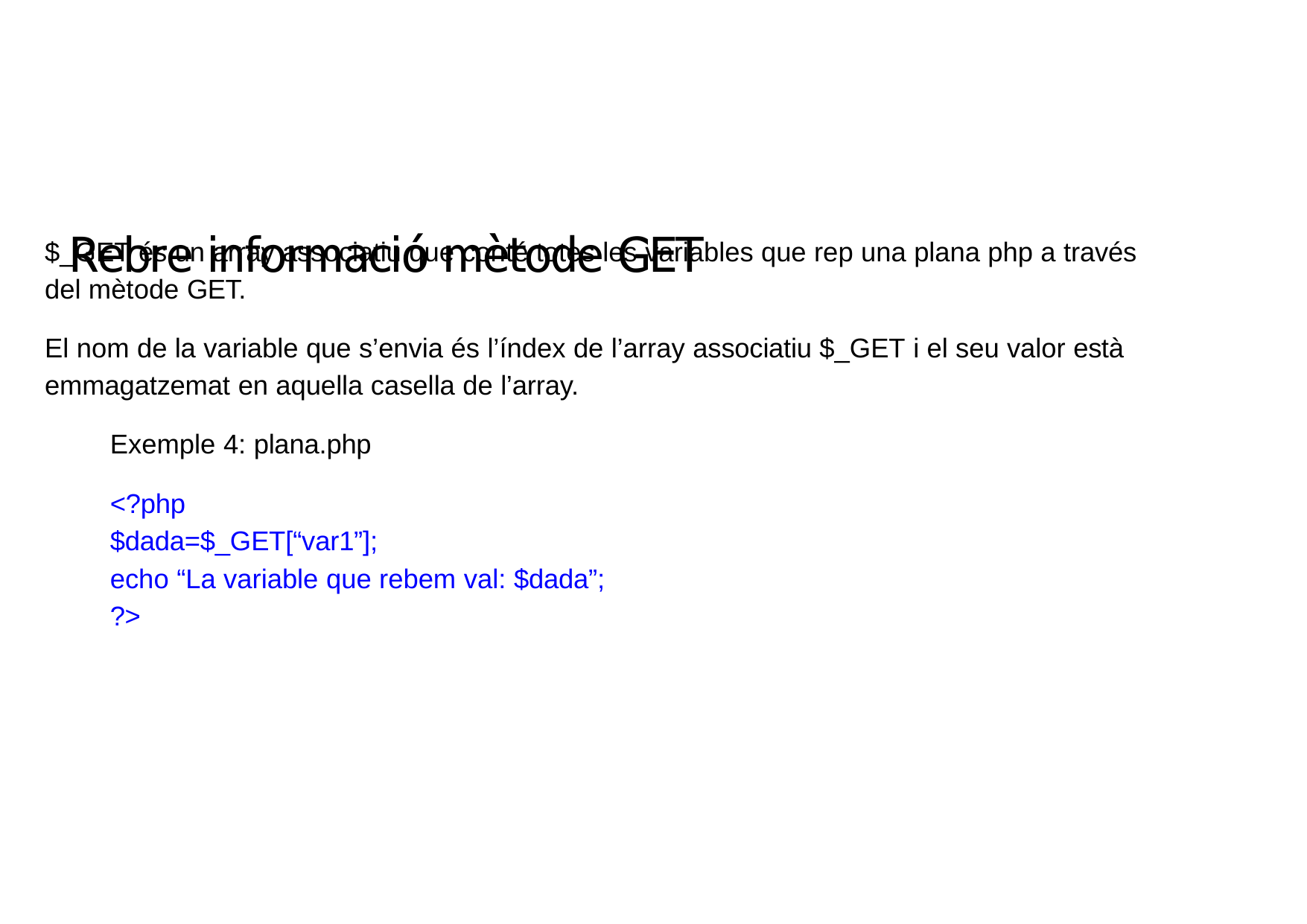

# Rebre informació mètode GET
$_GET és un array associatiu que conté totes les variables que rep una plana php a través del mètode GET.
El nom de la variable que s’envia és l’índex de l’array associatiu $_GET i el seu valor està emmagatzemat en aquella casella de l’array.
Exemple 4: plana.php
<?php
$dada=$_GET[“var1”];
echo “La variable que rebem val: $dada”;
?>